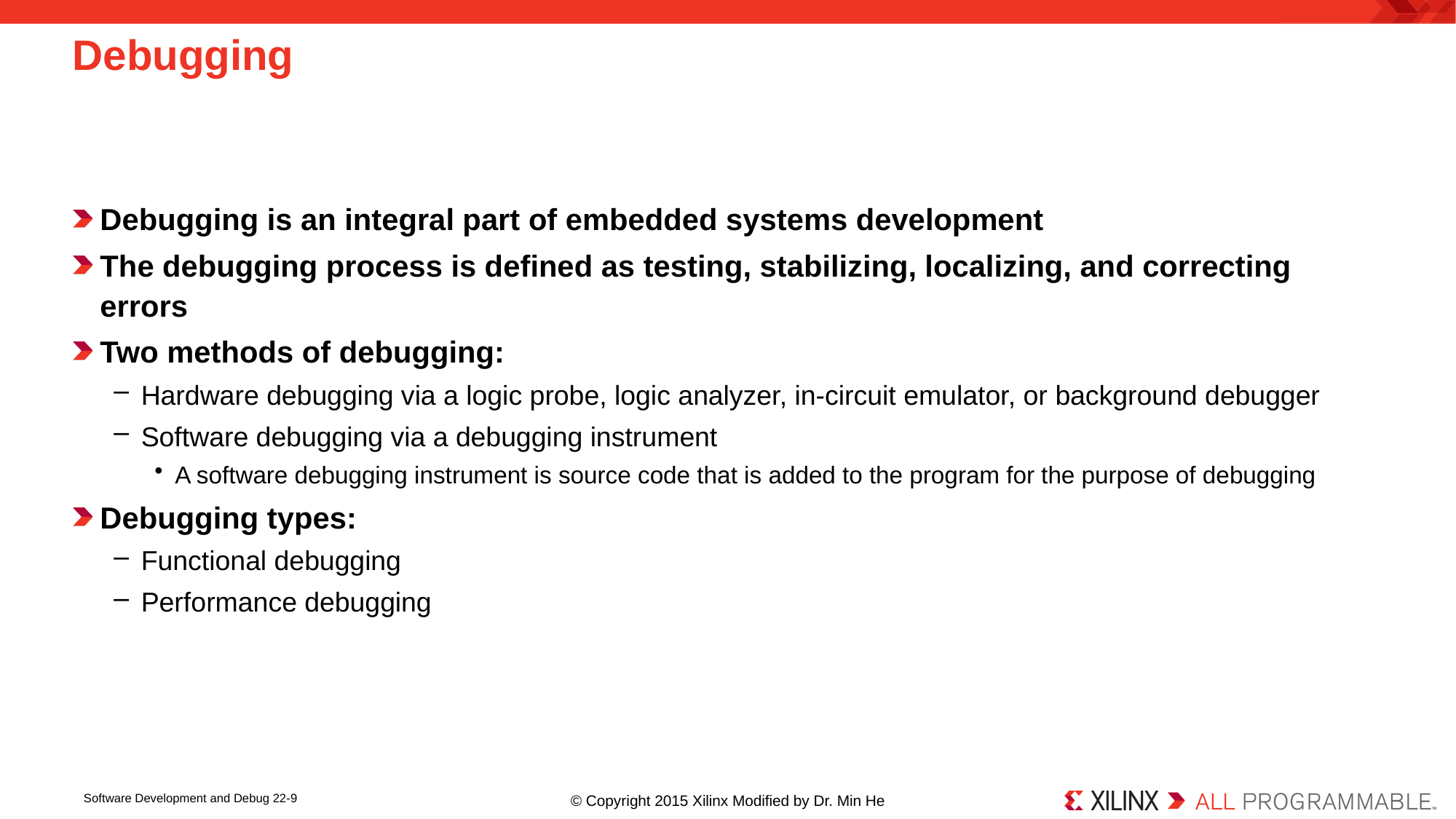

# Debugging
Debugging is an integral part of embedded systems development
The debugging process is defined as testing, stabilizing, localizing, and correcting errors
Two methods of debugging:
Hardware debugging via a logic probe, logic analyzer, in-circuit emulator, or background debugger
Software debugging via a debugging instrument
A software debugging instrument is source code that is added to the program for the purpose of debugging
Debugging types:
Functional debugging
Performance debugging
Software Development and Debug 22-9
© Copyright 2015 Xilinx Modified by Dr. Min He